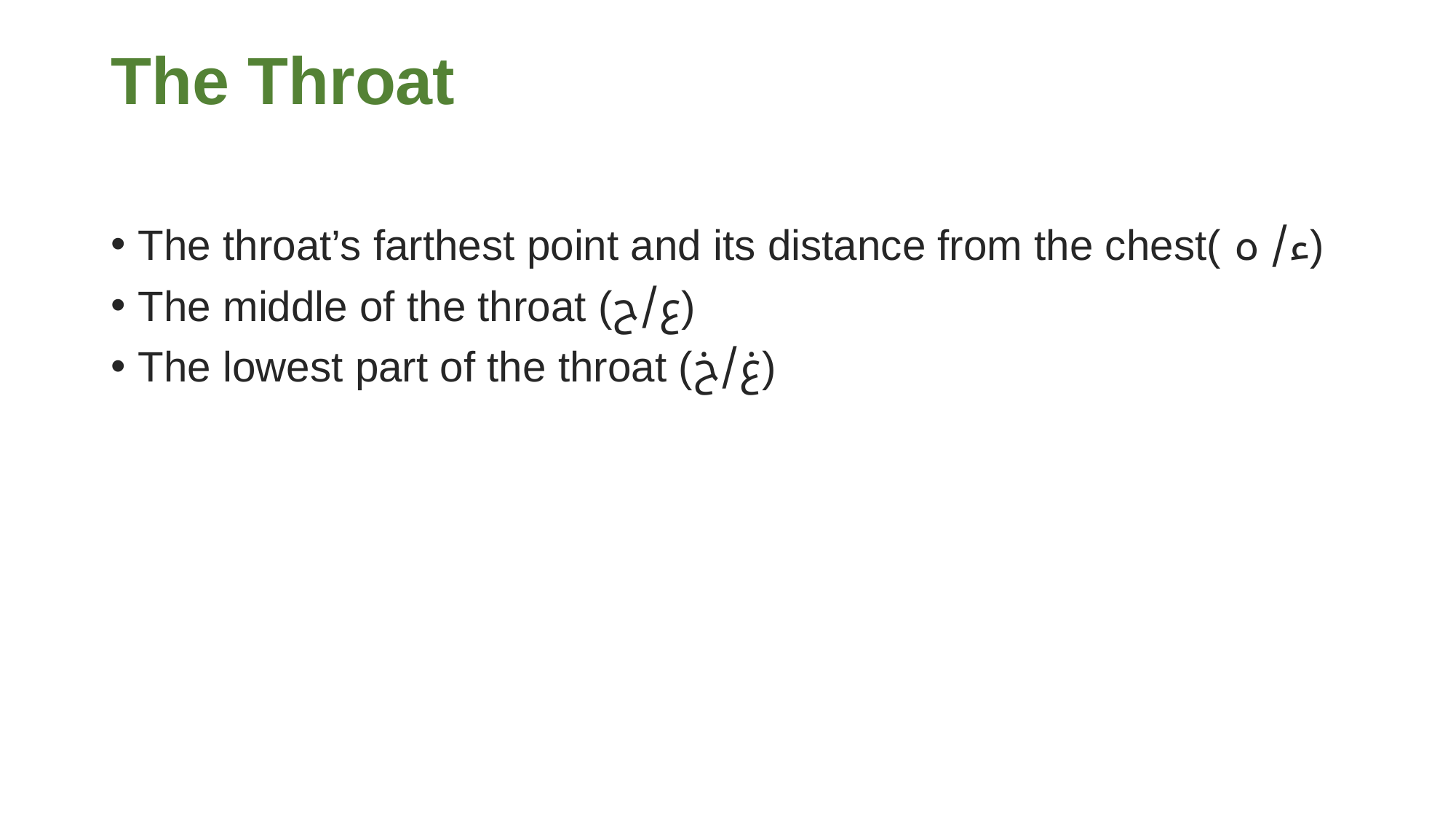

# The Throat
The throat’s farthest point and its distance from the chest( ء/ ه)
The middle of the throat (ع/ح)
The lowest part of the throat (غ/خ)